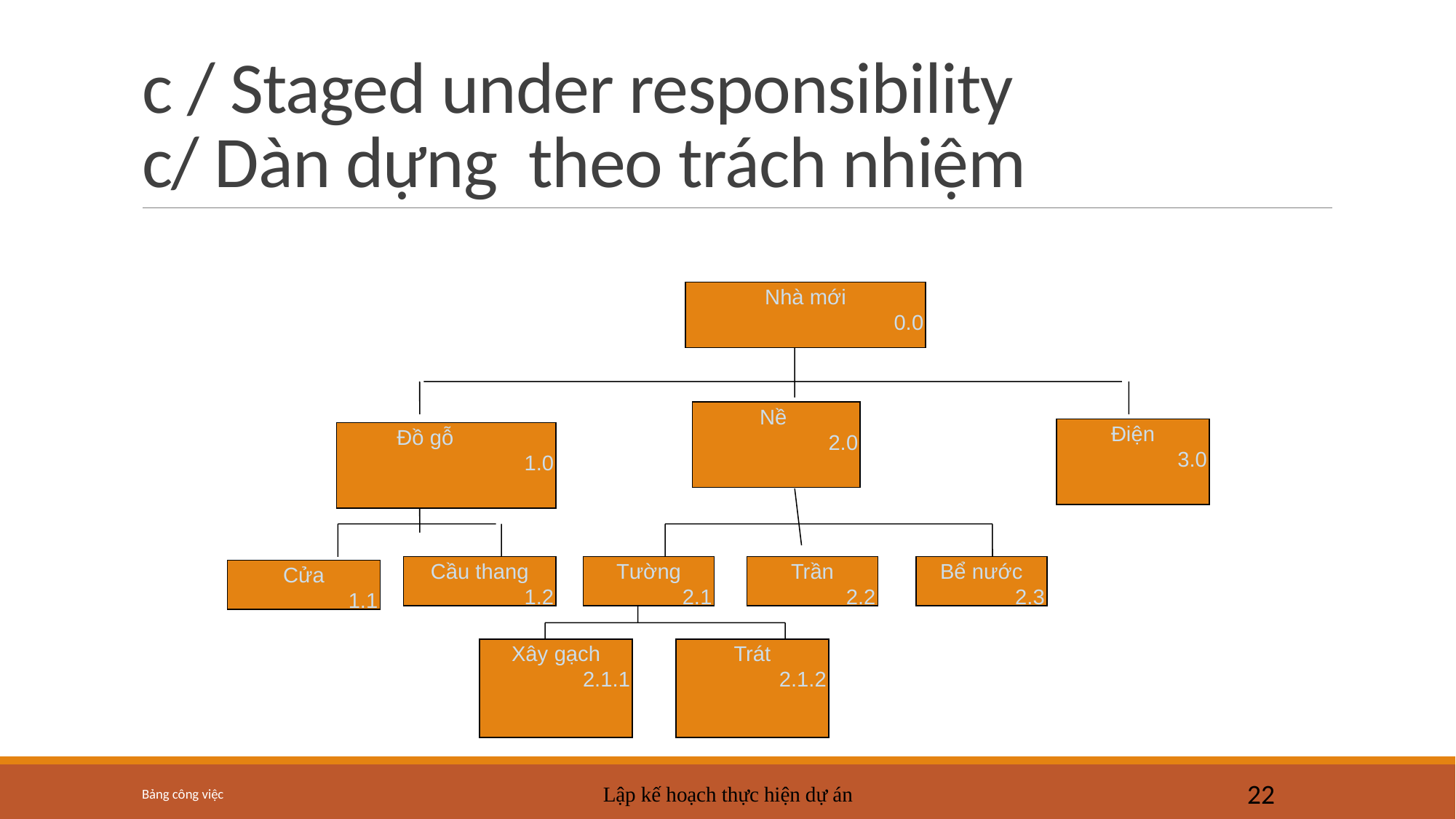

# c / Staged under responsibility c/ Dàn dựng  theo trách nhiệm
Nhà mới
0.0

Nề
2.0
Điện
3.0
Đồ gỗ
1.0

Cầu thang
     1.2
Tường
2.1
Trần
2.2
Bể nước
2.3
Cửa
    1.1

Xây gạch
2.1.1
Trát
           2.1.2
Bảng công việc
Lập kế hoạch thực hiện dự án
22